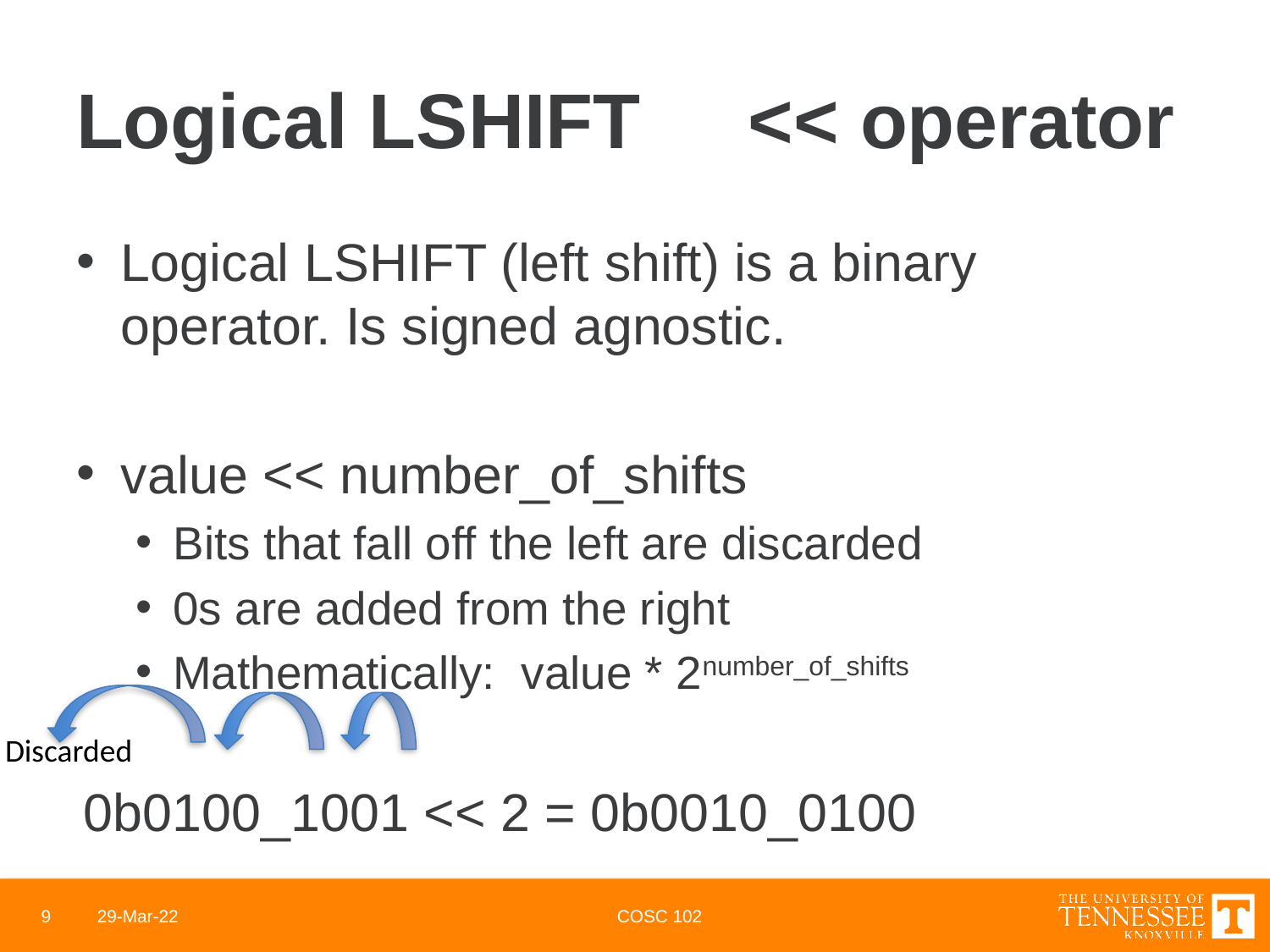

# Logical LSHIFT     << operator
Logical LSHIFT (left shift) is a binary operator. Is signed agnostic.

value << number_of_shifts
Bits that fall off the left are discarded
0s are added from the right
Mathematically:  value * 2number_of_shifts

0b0100_1001 << 2 = 0b0010_0100

Discarded
9
29-Mar-22
COSC 102